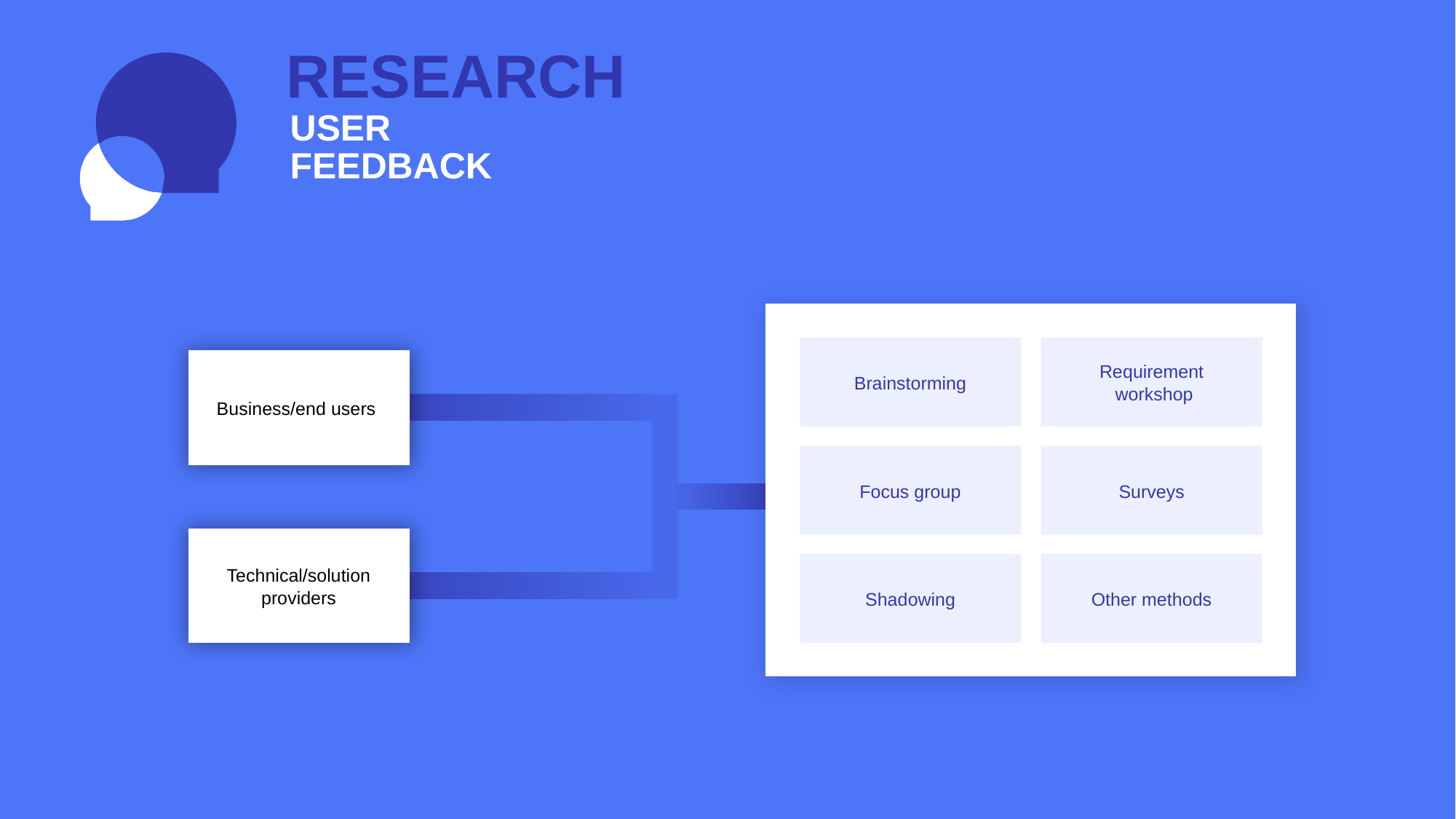

RESEARCH

USER
FEEDBACK

Brainstorming
Requirement
 workshop
Business/end users

Focus group
Surveys

Technical/solution providers
Shadowing
Other methods